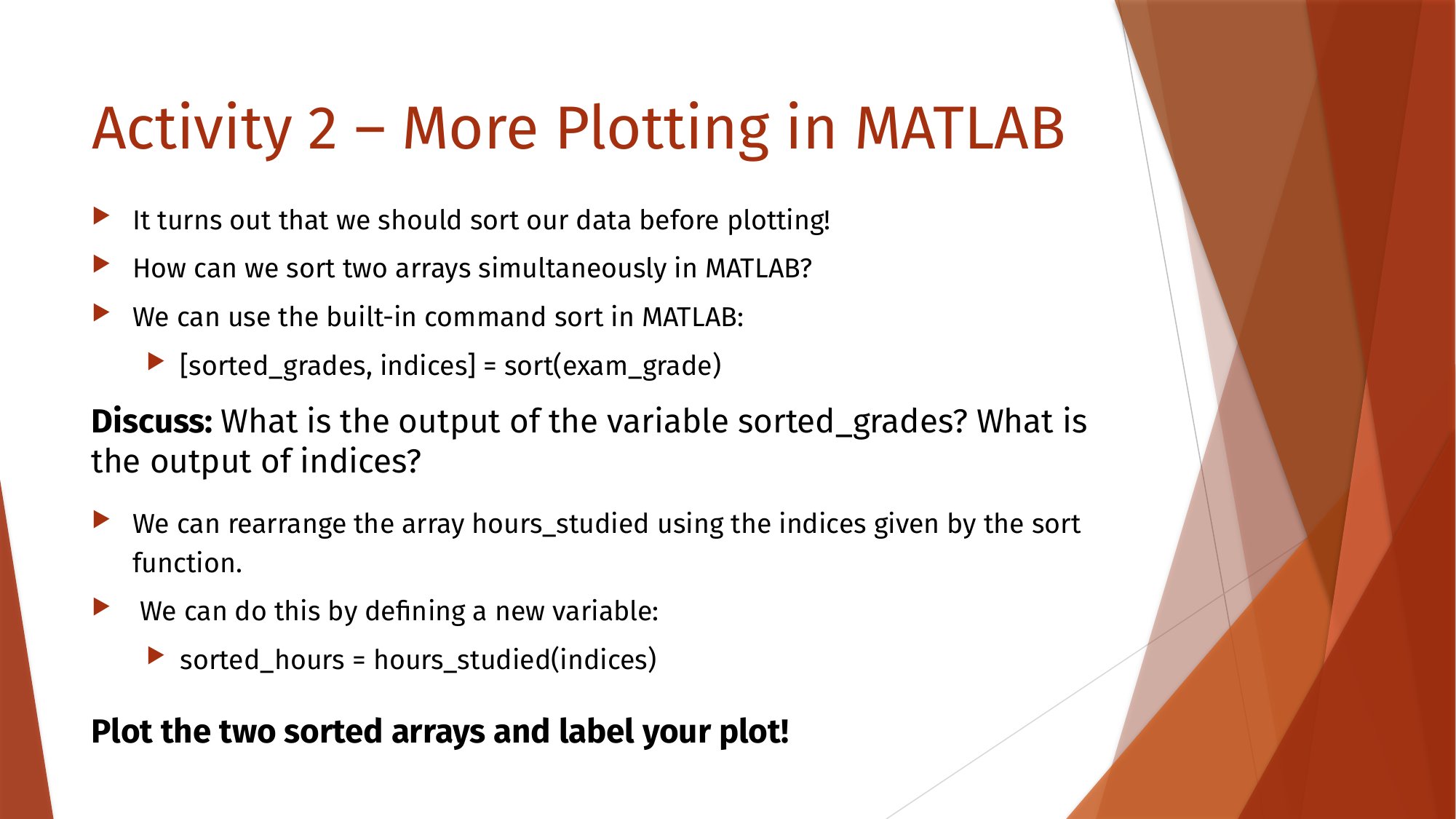

# Activity 2 – More Plotting in MATLAB
It turns out that we should sort our data before plotting!
How can we sort two arrays simultaneously in MATLAB?
We can use the built-in command sort in MATLAB:
[sorted_grades, indices] = sort(exam_grade)
Discuss: What is the output of the variable sorted_grades? What is the output of indices?
We can rearrange the array hours_studied using the indices given by the sort function.
 We can do this by defining a new variable:
sorted_hours = hours_studied(indices)
Plot the two sorted arrays and label your plot!